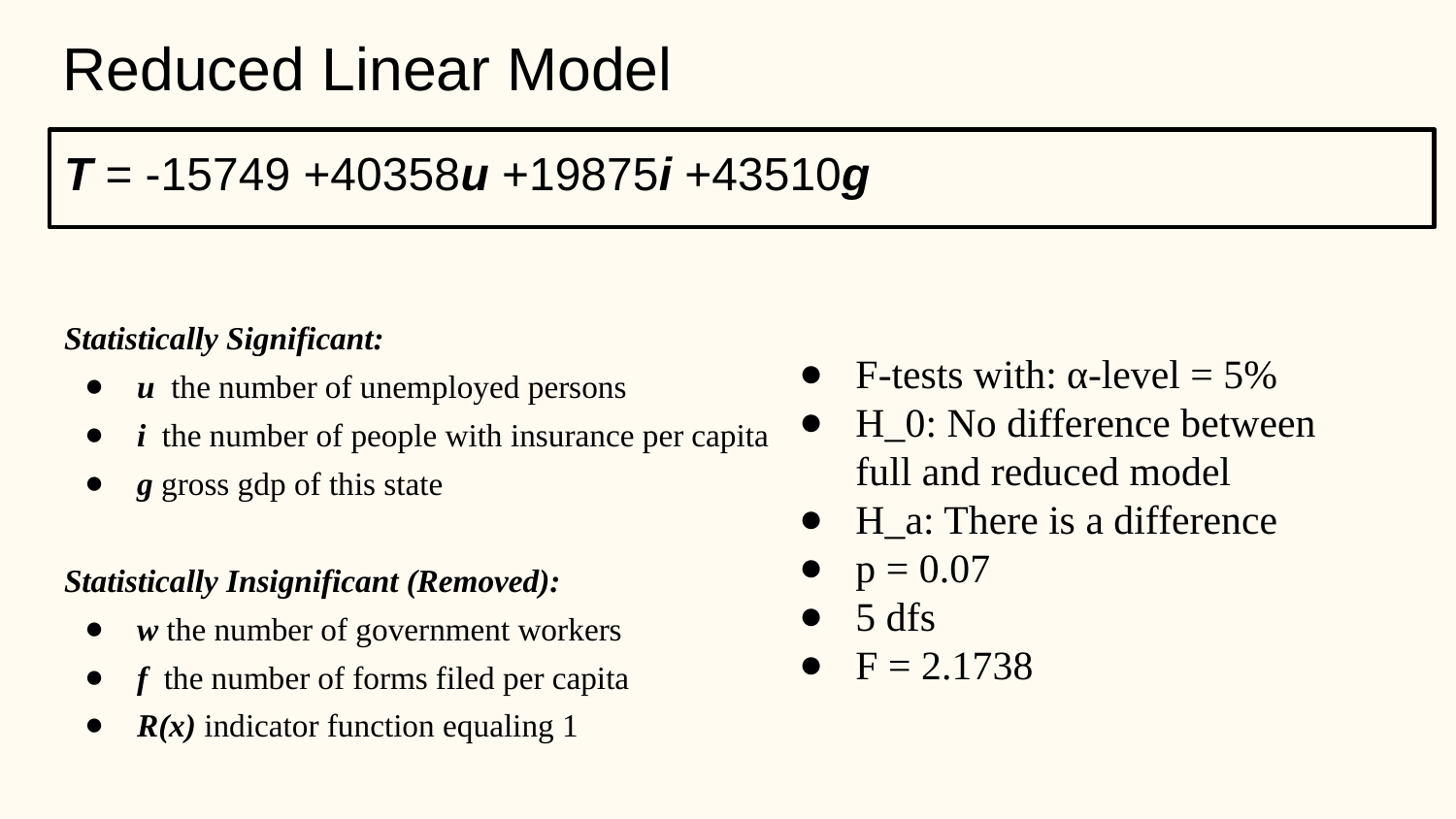

Reduced Linear Model
# T = -15749 +40358u +19875i +43510g

Statistically Significant:
u  the number of unemployed persons
i  the number of people with insurance per capita
g gross gdp of this state

Statistically Insignificant (Removed):
w the number of government workers
f  the number of forms filed per capita
R(x) indicator function equaling 1

F-tests with: α-level = 5%
H_0: No difference between full and reduced model
H_a: There is a difference
p = 0.07
5 dfs
F = 2.1738